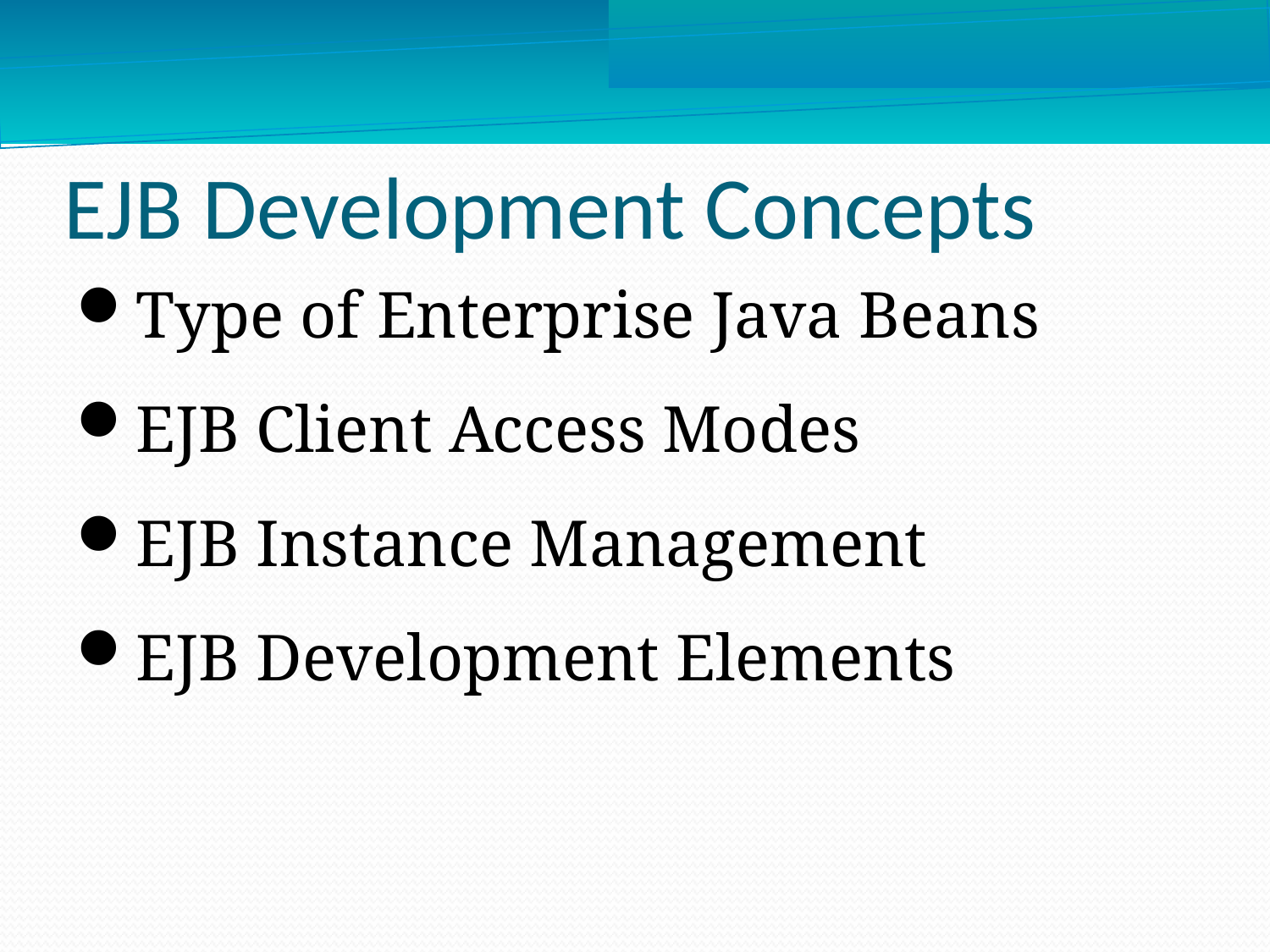

EJB Development Concepts
Type of Enterprise Java Beans

EJB Client Access Modes

EJB Instance Management

EJB Development Elements